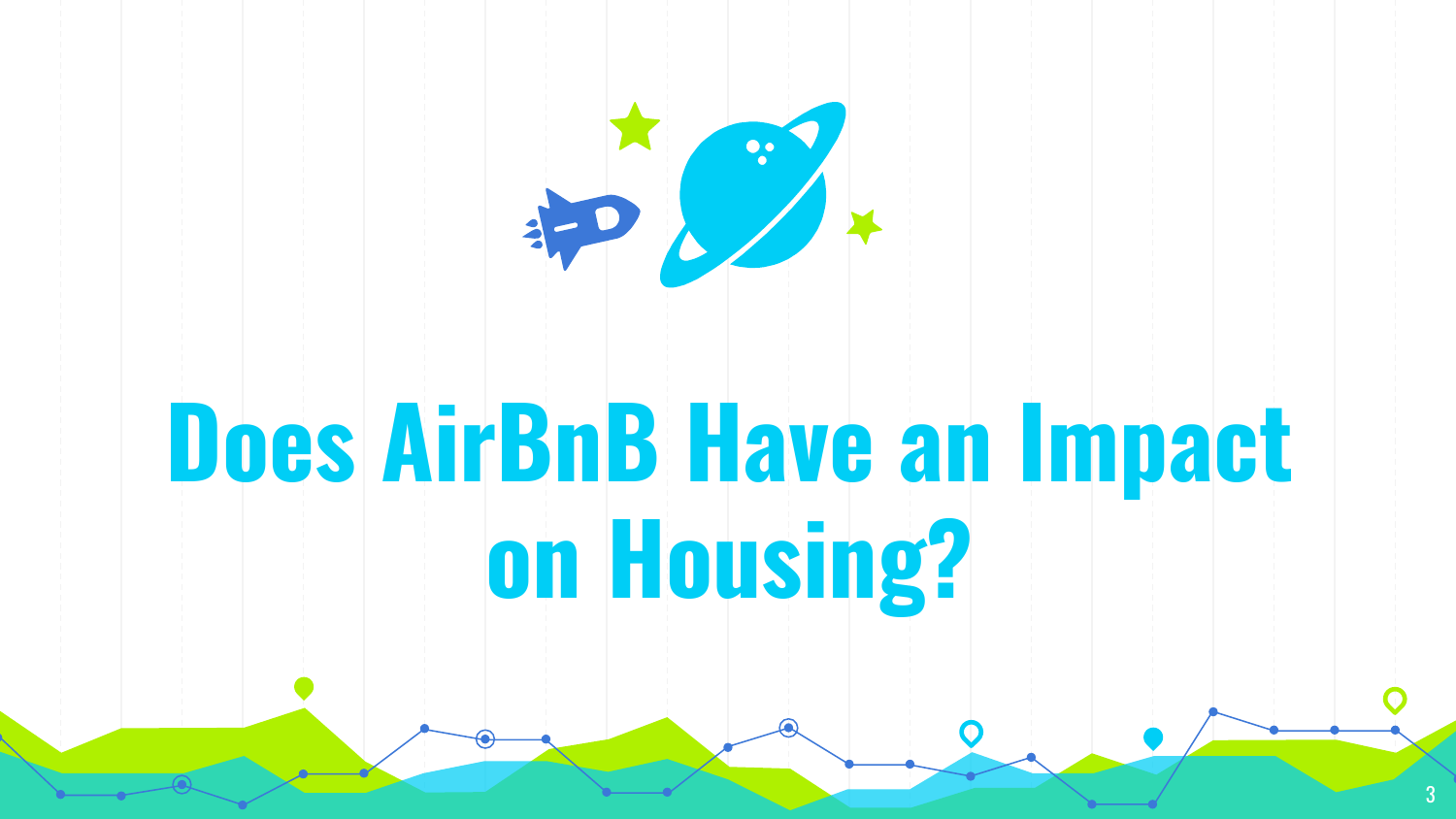

Does AirBnB Have an Impact on Housing?
3